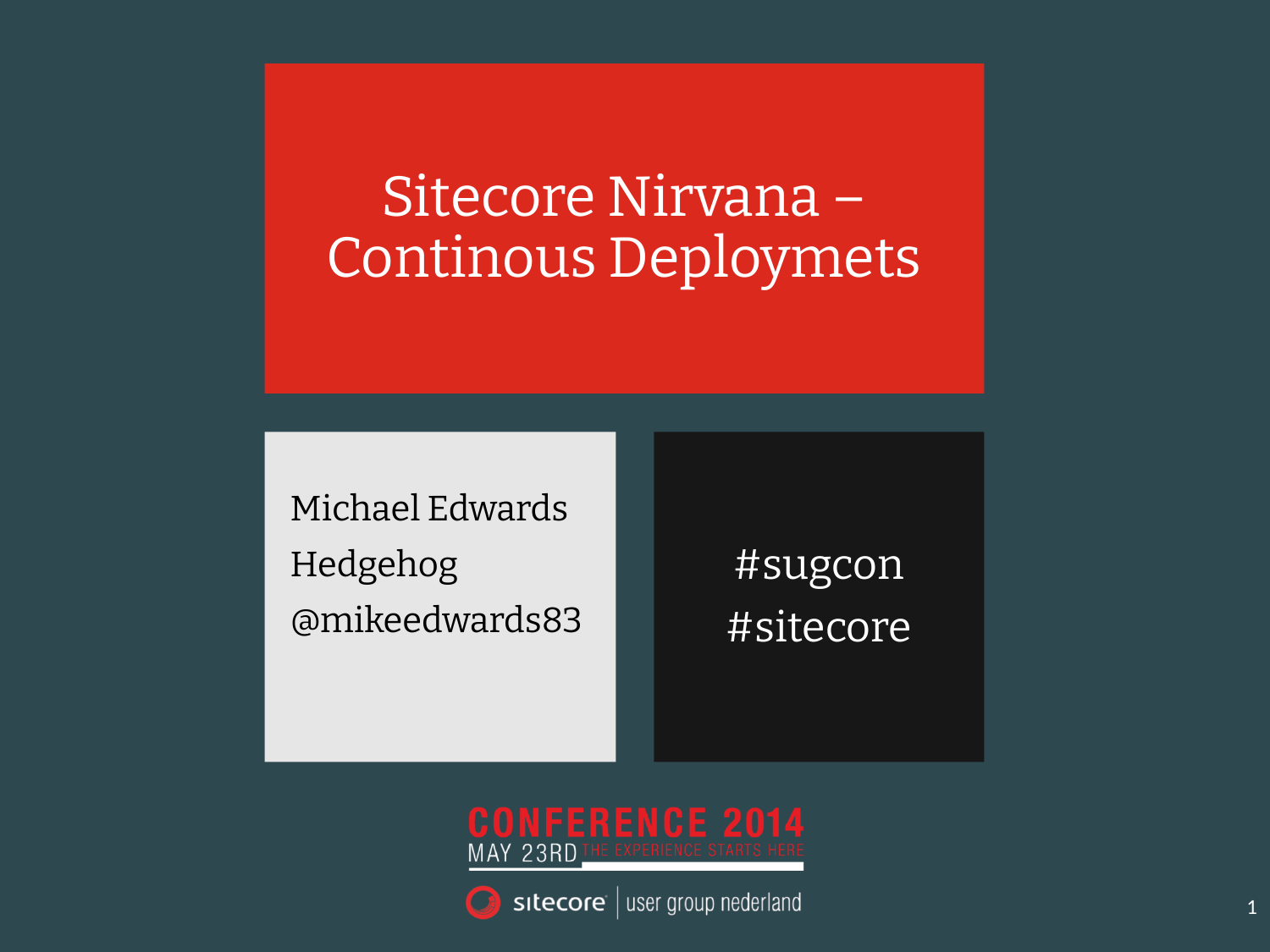

# Sitecore Nirvana – Continous Deploymets
Michael Edwards
Hedgehog
@mikeedwards83

1